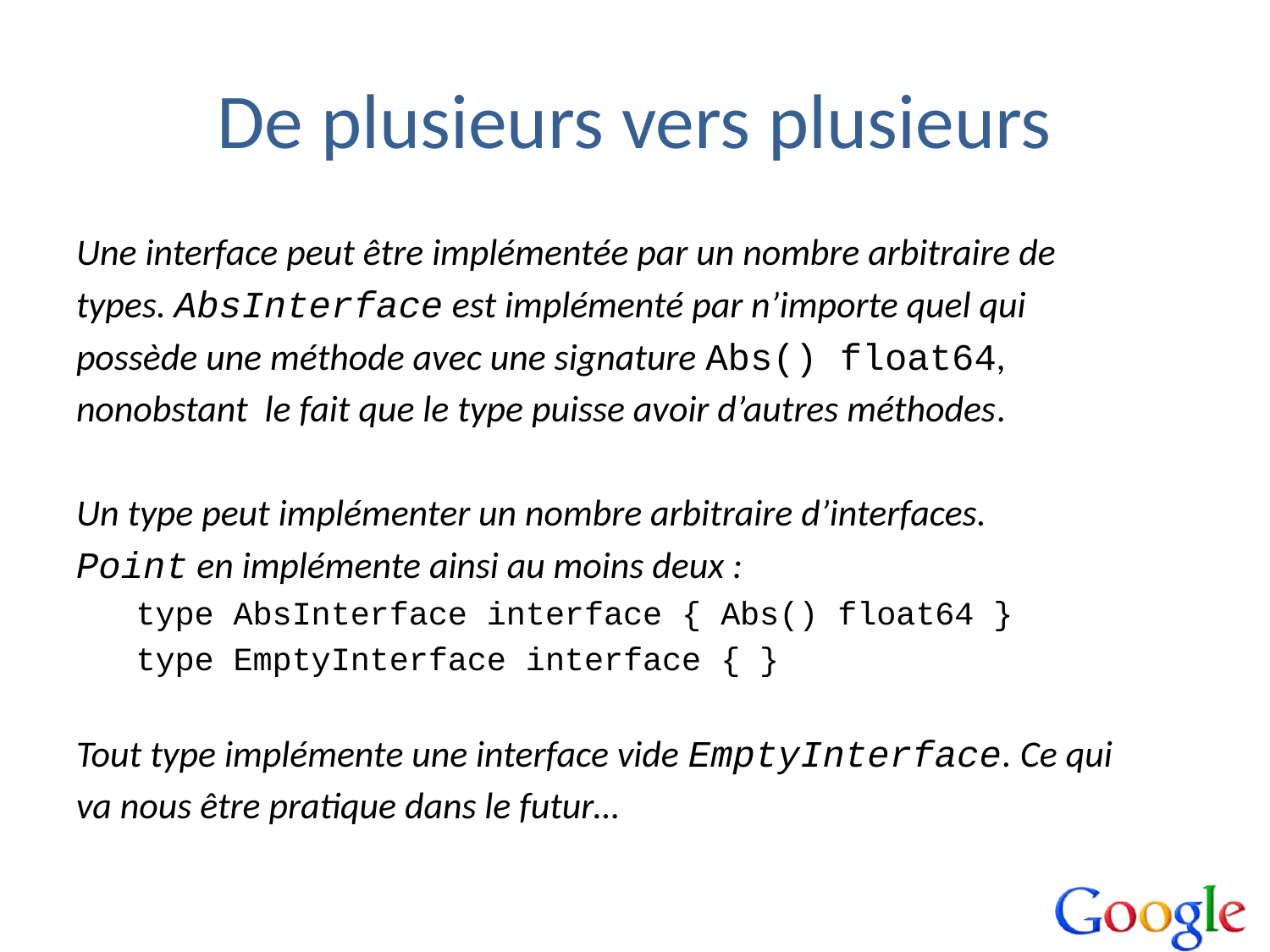

# De plusieurs vers plusieurs
Une interface peut être implémentée par un nombre arbitraire de
types. AbsInterface est implémenté par n’importe quel qui
possède une méthode avec une signature Abs() float64,
nonobstant  le fait que le type puisse avoir d’autres méthodes.

Un type peut implémenter un nombre arbitraire d’interfaces.
Point en implémente ainsi au moins deux :
type AbsInterface interface { Abs() float64 }
type EmptyInterface interface { }

Tout type implémente une interface vide EmptyInterface. Ce qui
va nous être pratique dans le futur…